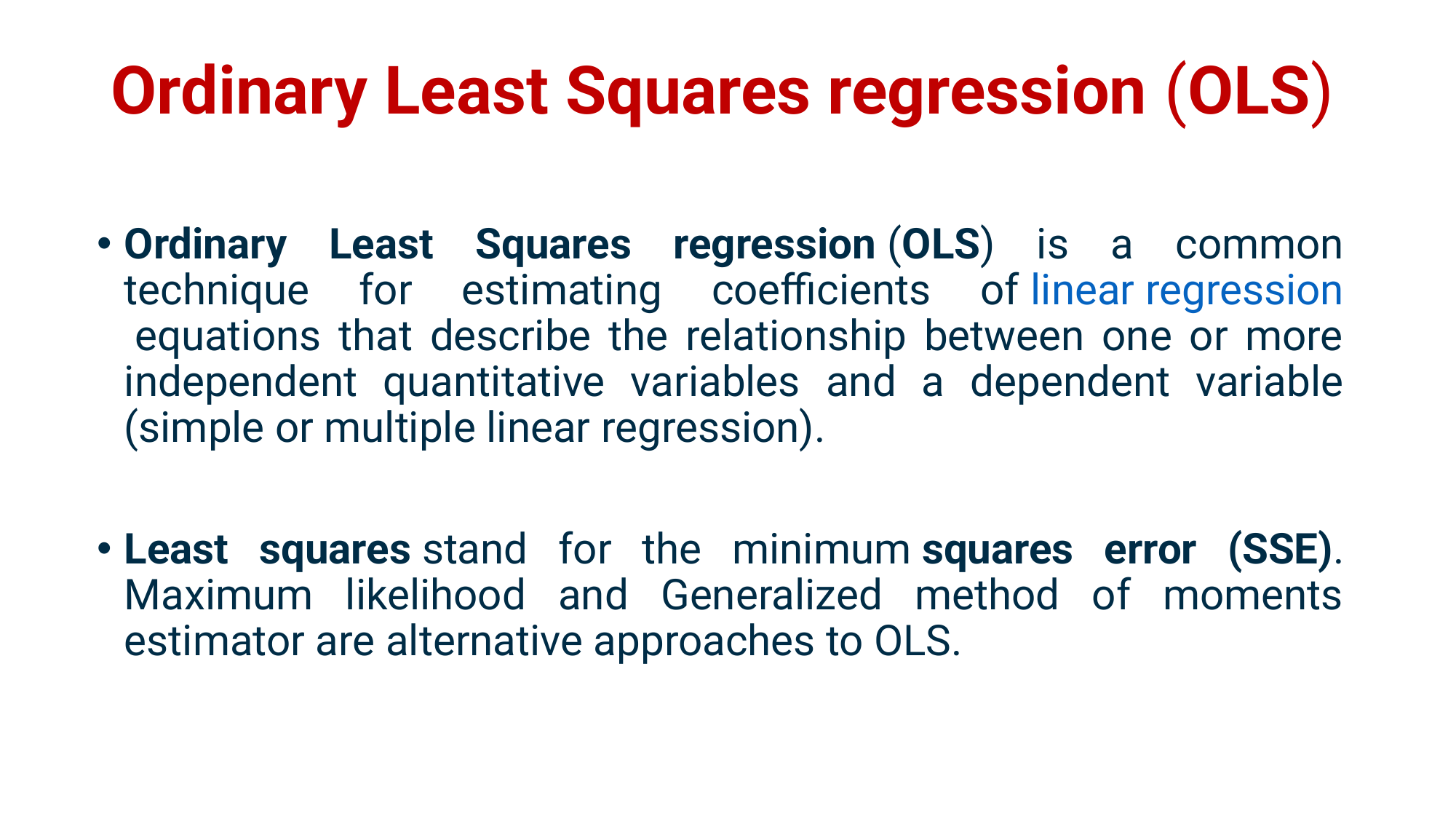

# Ordinary Least Squares regression (OLS)

Ordinary Least Squares regression (OLS) is a common technique for estimating coefficients of linear regression equations that describe the relationship between one or more independent quantitative variables and a dependent variable (simple or multiple linear regression).

Least squares stand for the minimum squares error (SSE). Maximum likelihood and Generalized method of moments estimator are alternative approaches to OLS.